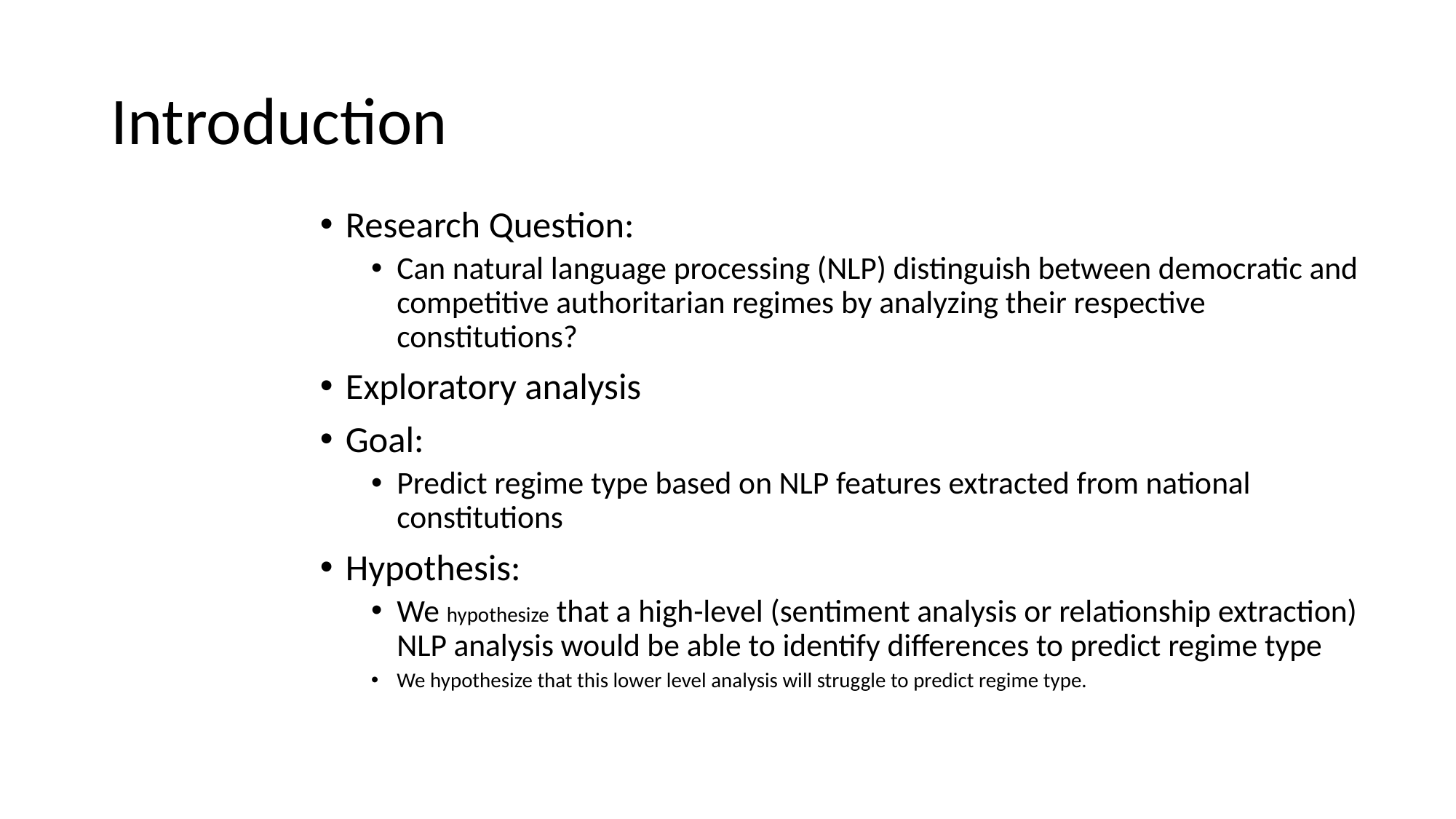

# Introduction
Research Question:
Can natural language processing (NLP) distinguish between democratic and competitive authoritarian regimes by analyzing their respective constitutions?
Exploratory analysis
Goal:
Predict regime type based on NLP features extracted from national constitutions
Hypothesis:
We hypothesize that a high-level (sentiment analysis or relationship extraction) NLP analysis would be able to identify differences to predict regime type
We hypothesize that this lower level analysis will struggle to predict regime type.